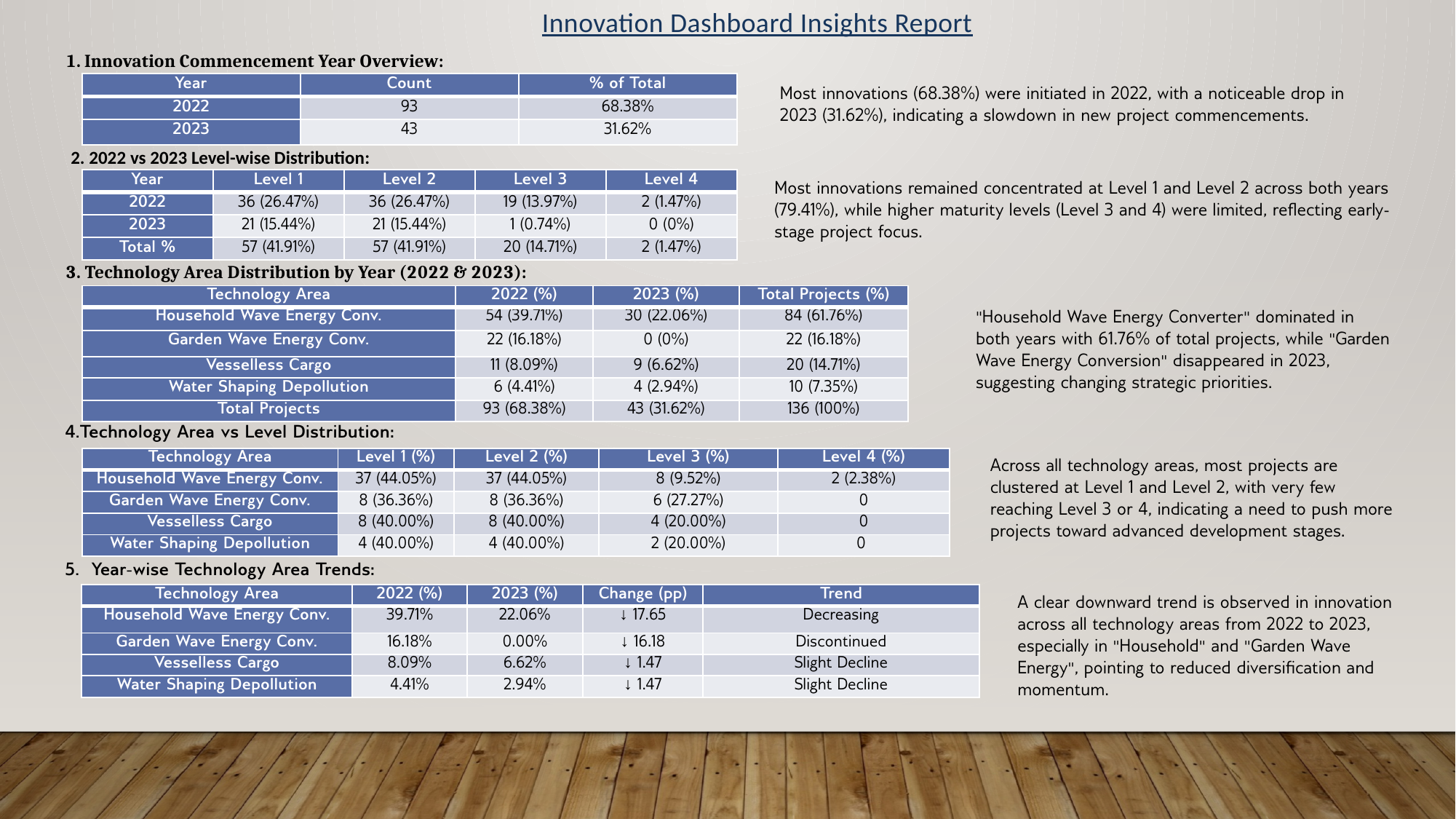

Innovation Dashboard Insights Report
1. Innovation Commencement Year Overview:
| Year | Count | % of Total |
| --- | --- | --- |
| 2022 | 93 | 68.38% |
| 2023 | 43 | 31.62% |
Most innovations (68.38%) were initiated in 2022, with a noticeable drop in 2023 (31.62%), indicating a slowdown in new project commencements.
2. 2022 vs 2023 Level-wise Distribution:

| Year | Level 1 | Level 2 | Level 3 | Level 4 |
| --- | --- | --- | --- | --- |
| 2022 | 36 (26.47%) | 36 (26.47%) | 19 (13.97%) | 2 (1.47%) |
| 2023 | 21 (15.44%) | 21 (15.44%) | 1 (0.74%) | 0 (0%) |
| Total % | 57 (41.91%) | 57 (41.91%) | 20 (14.71%) | 2 (1.47%) |
Most innovations remained concentrated at Level 1 and Level 2 across both years (79.41%), while higher maturity levels (Level 3 and 4) were limited, reflecting early-stage project focus.
3. Technology Area Distribution by Year (2022 & 2023):
| Technology Area | 2022 (%) | 2023 (%) | Total Projects (%) |
| --- | --- | --- | --- |
| Household Wave Energy Conv. | 54 (39.71%) | 30 (22.06%) | 84 (61.76%) |
| Garden Wave Energy Conv. | 22 (16.18%) | 0 (0%) | 22 (16.18%) |
| Vesselless Cargo | 11 (8.09%) | 9 (6.62%) | 20 (14.71%) |
| Water Shaping Depollution | 6 (4.41%) | 4 (2.94%) | 10 (7.35%) |
| Total Projects | 93 (68.38%) | 43 (31.62%) | 136 (100%) |
"Household Wave Energy Converter" dominated in both years with 61.76% of total projects, while "Garden Wave Energy Conversion" disappeared in 2023, suggesting changing strategic priorities.
4.Technology Area vs Level Distribution:
Across all technology areas, most projects are clustered at Level 1 and Level 2, with very few reaching Level 3 or 4, indicating a need to push more projects toward advanced development stages.
| Technology Area | Level 1 (%) | Level 2 (%) | Level 3 (%) | Level 4 (%) |
| --- | --- | --- | --- | --- |
| Household Wave Energy Conv. | 37 (44.05%) | 37 (44.05%) | 8 (9.52%) | 2 (2.38%) |
| Garden Wave Energy Conv. | 8 (36.36%) | 8 (36.36%) | 6 (27.27%) | 0 |
| Vesselless Cargo | 8 (40.00%) | 8 (40.00%) | 4 (20.00%) | 0 |
| Water Shaping Depollution | 4 (40.00%) | 4 (40.00%) | 2 (20.00%) | 0 |
5.  Year-wise Technology Area Trends:
| Technology Area | 2022 (%) | 2023 (%) | Change (pp) | Trend |
| --- | --- | --- | --- | --- |
| Household Wave Energy Conv. | 39.71% | 22.06% | ↓ 17.65 | Decreasing |
| Garden Wave Energy Conv. | 16.18% | 0.00% | ↓ 16.18 | Discontinued |
| Vesselless Cargo | 8.09% | 6.62% | ↓ 1.47 | Slight Decline |
| Water Shaping Depollution | 4.41% | 2.94% | ↓ 1.47 | Slight Decline |
A clear downward trend is observed in innovation across all technology areas from 2022 to 2023, especially in "Household" and "Garden Wave Energy", pointing to reduced diversification and momentum.